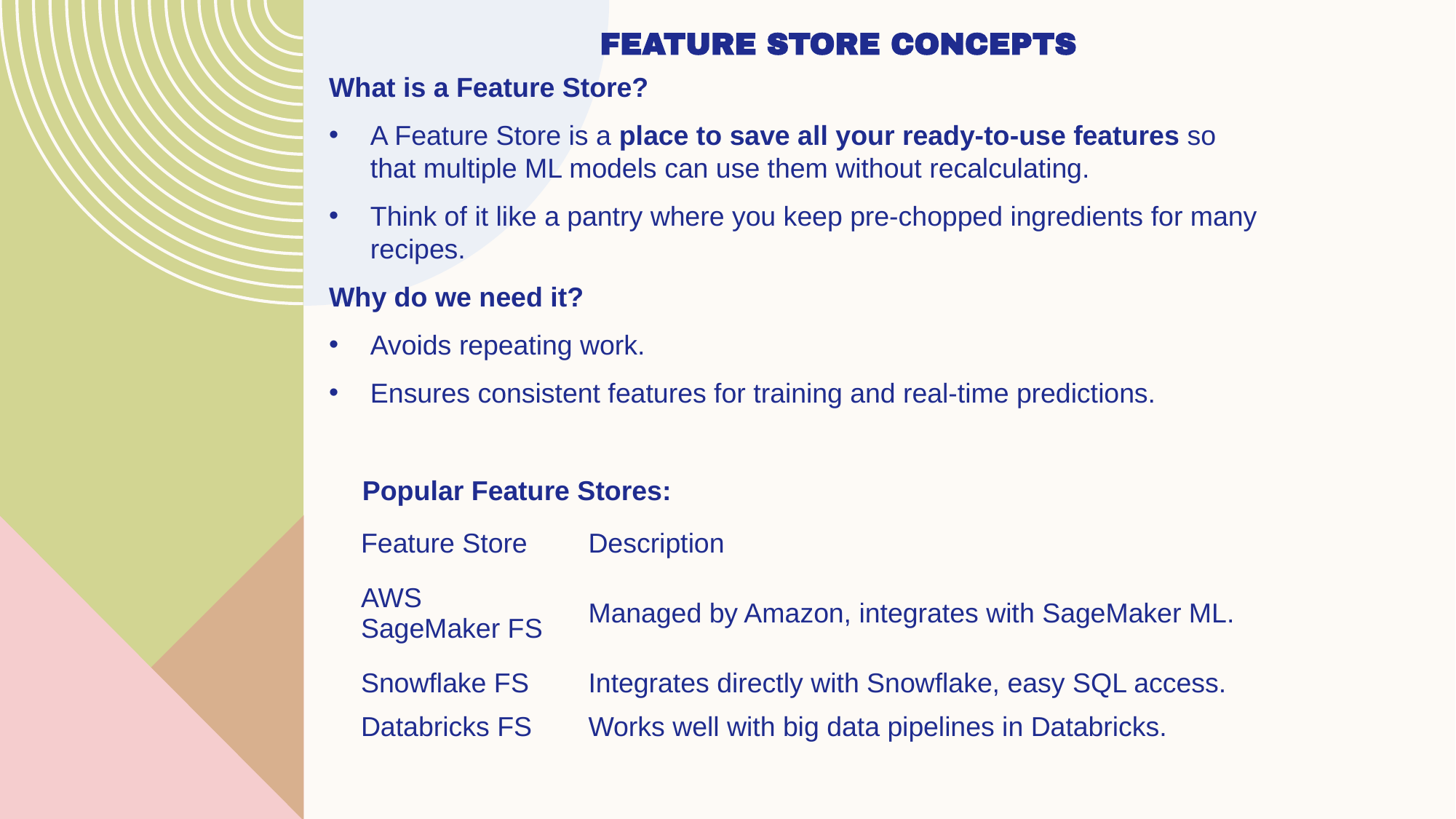

# Feature Store Concepts
What is a Feature Store?
A Feature Store is a place to save all your ready-to-use features so that multiple ML models can use them without recalculating.
Think of it like a pantry where you keep pre-chopped ingredients for many recipes.
Why do we need it?
Avoids repeating work.
Ensures consistent features for training and real-time predictions.

Popular Feature Stores:

| Feature Store | Description |
| --- | --- |
| AWS SageMaker FS | Managed by Amazon, integrates with SageMaker ML. |
| Snowflake FS | Integrates directly with Snowflake, easy SQL access. |
| Databricks FS | Works well with big data pipelines in Databricks. |